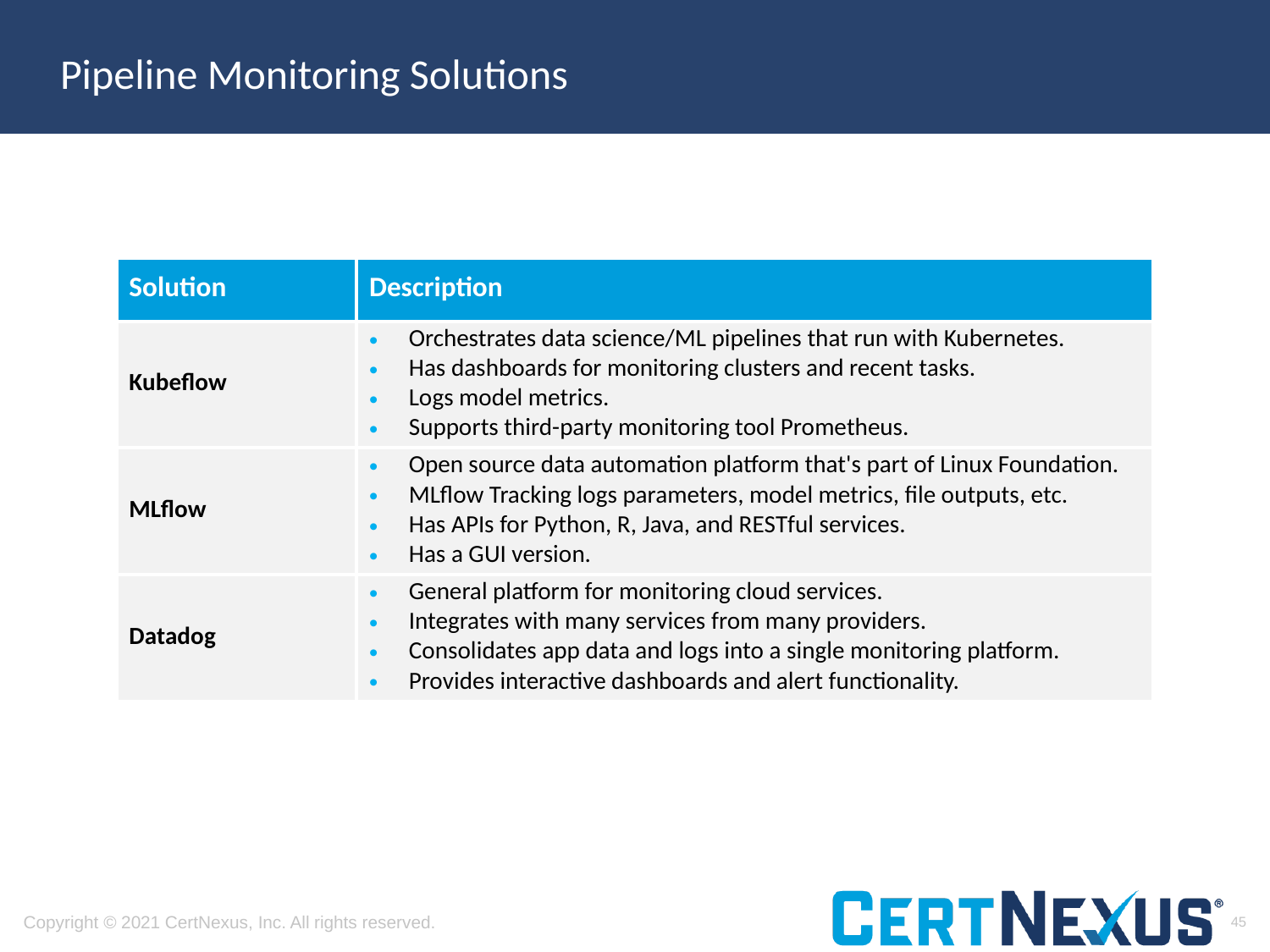

# Pipeline Monitoring Solutions
| Solution | Description |
| --- | --- |
| Kubeflow | Orchestrates data science/ML pipelines that run with Kubernetes. Has dashboards for monitoring clusters and recent tasks. Logs model metrics. Supports third-party monitoring tool Prometheus. |
| MLflow | Open source data automation platform that's part of Linux Foundation. MLflow Tracking logs parameters, model metrics, file outputs, etc. Has APIs for Python, R, Java, and RESTful services. Has a GUI version. |
| Datadog | General platform for monitoring cloud services. Integrates with many services from many providers. Consolidates app data and logs into a single monitoring platform. Provides interactive dashboards and alert functionality. |
45